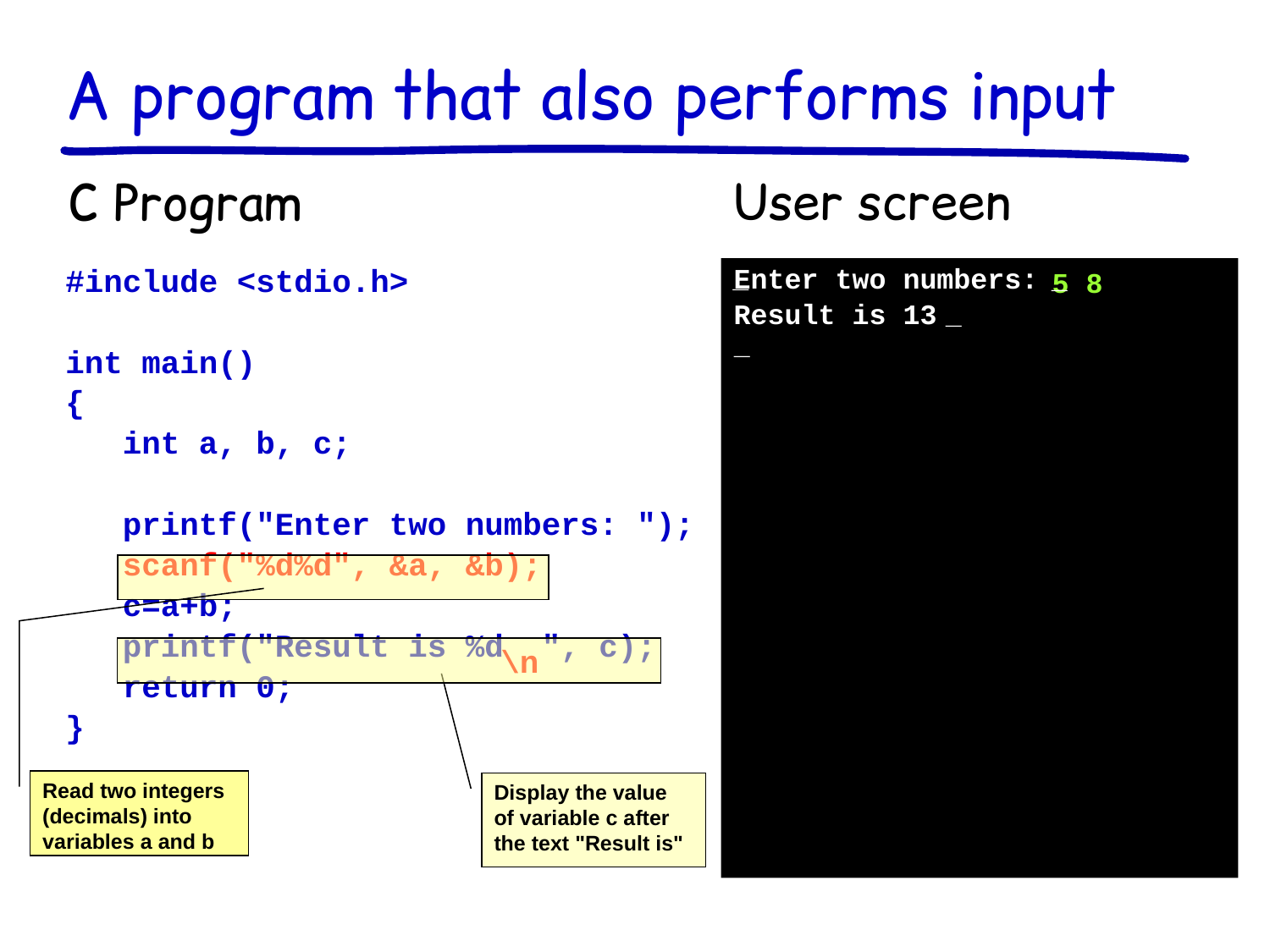

# A program that also performs input
User screen
C Program
_
_
#include <stdio.h>

int main()
{
   int a, b, c;

   printf("Enter two numbers: ");
   scanf("%d%d", &a, &b);
   c=a+b;
   printf("Result is %d  ", c);
   return 0;
}
Enter two numbers:
Result is 13
 5 8
_
_

Read two integers (decimals) into variables a and b
\n

Display the value of variable c after the text "Result is"